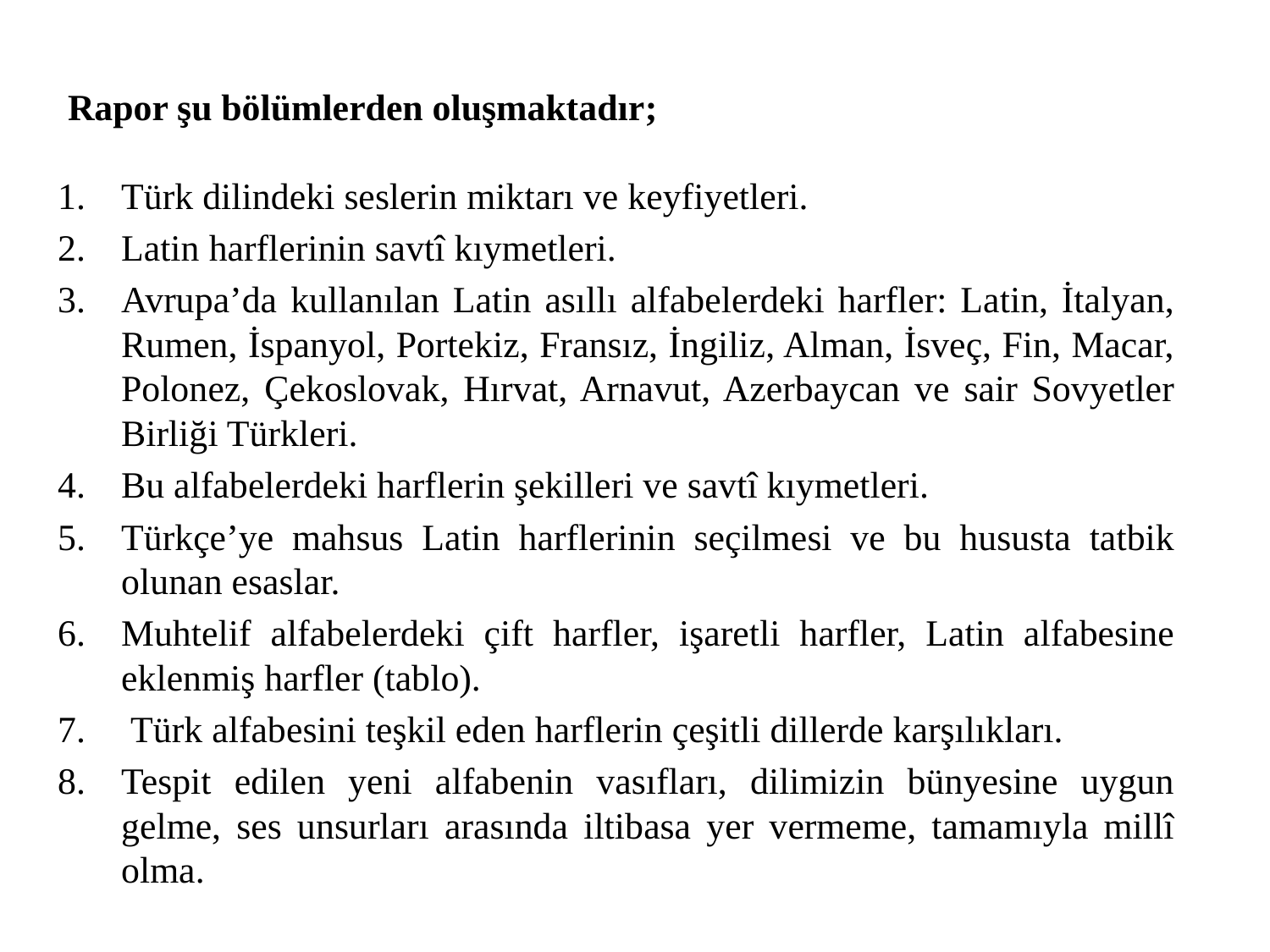

# Rapor şu bölümlerden oluşmaktadır;
Türk dilindeki seslerin miktarı ve keyfiyetleri.
Latin harflerinin savtî kıymetleri.
Avrupa’da kullanılan Latin asıllı alfabelerdeki harfler: Latin, İtalyan, Rumen, İspanyol, Portekiz, Fransız, İngiliz, Alman, İsveç, Fin, Macar, Polonez, Çekoslovak, Hırvat, Arnavut, Azerbaycan ve sair Sovyetler Birliği Türkleri.
Bu alfabelerdeki harflerin şekilleri ve savtî kıymetleri.
Türkçe’ye mahsus Latin harflerinin seçilmesi ve bu hususta tatbik olunan esaslar.
Muhtelif alfabelerdeki çift harfler, işaretli harfler, Latin alfabesine eklenmiş harfler (tablo).
 Türk alfabesini teşkil eden harflerin çeşitli dillerde karşılıkları.
Tespit edilen yeni alfabenin vasıfları, dilimizin bünyesine uygun gelme, ses unsurları arasında iltibasa yer vermeme, tamamıyla millî olma.